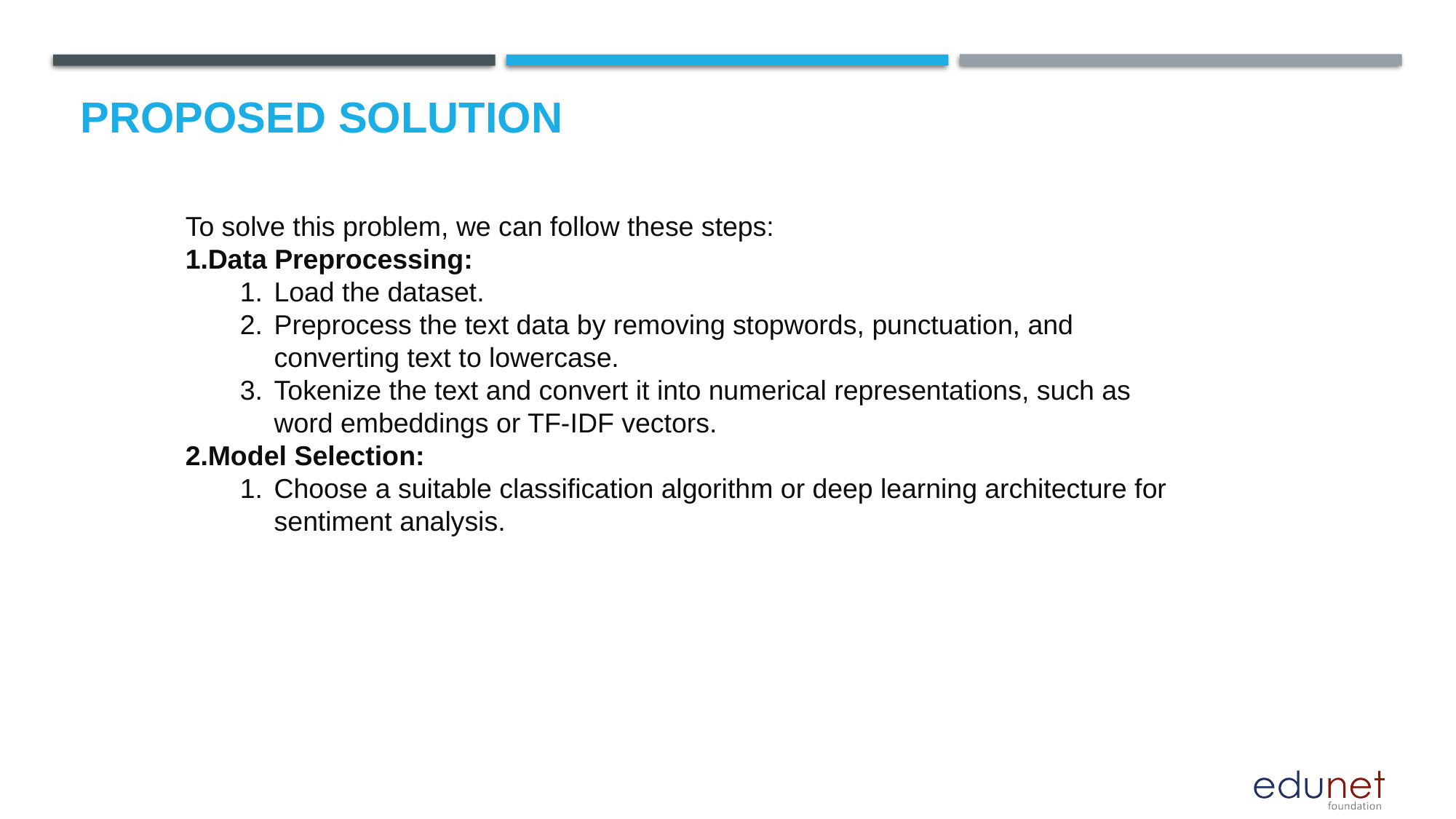

# Proposed Solution

To solve this problem, we can follow these steps:
Data Preprocessing:
Load the dataset.
Preprocess the text data by removing stopwords, punctuation, and converting text to lowercase.
Tokenize the text and convert it into numerical representations, such as word embeddings or TF-IDF vectors.
Model Selection:
Choose a suitable classification algorithm or deep learning architecture for sentiment analysis.